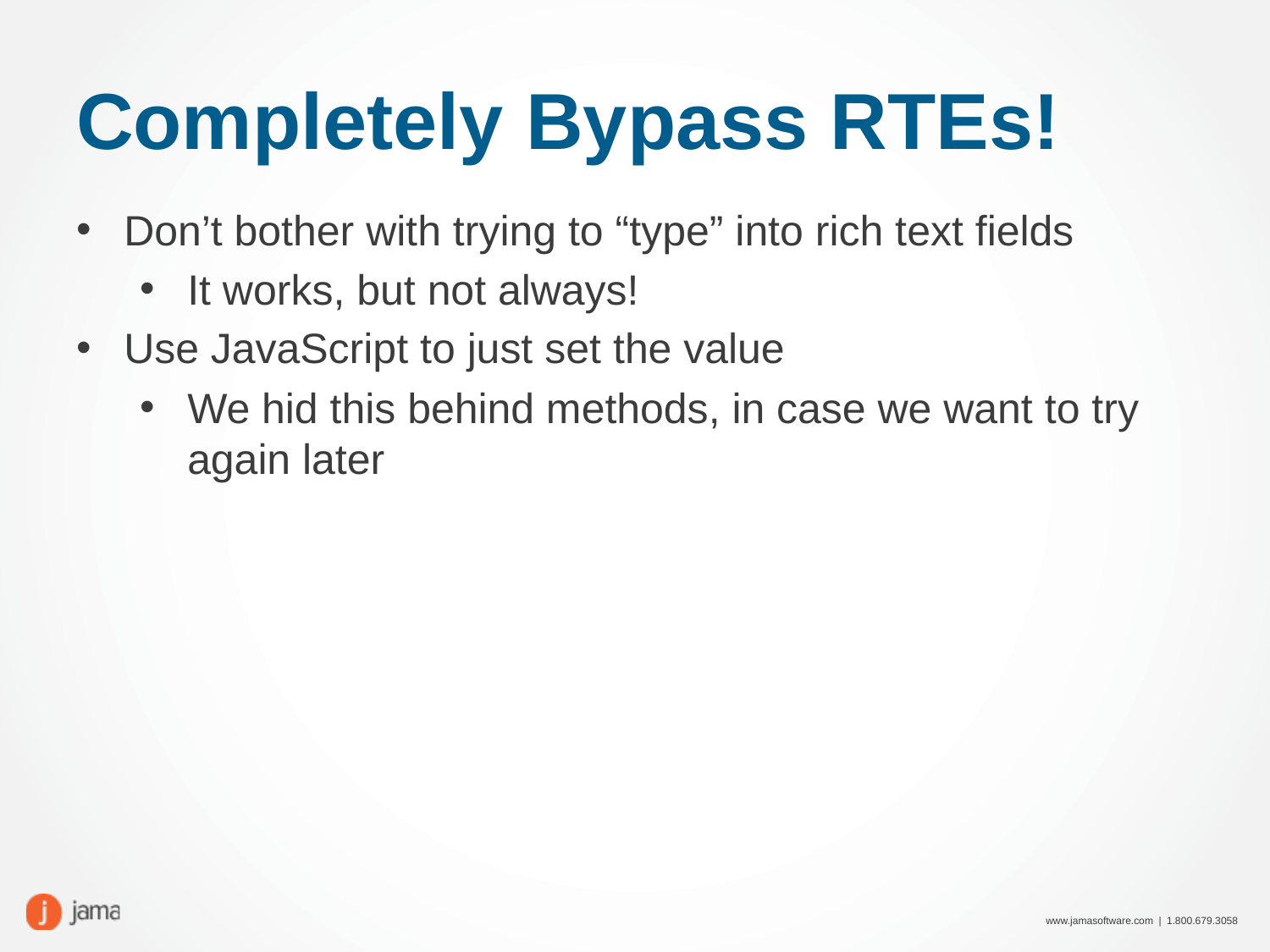

# Completely Bypass RTEs!
Don’t bother with trying to “type” into rich text fields
It works, but not always!
Use JavaScript to just set the value
We hid this behind methods, in case we want to try again later